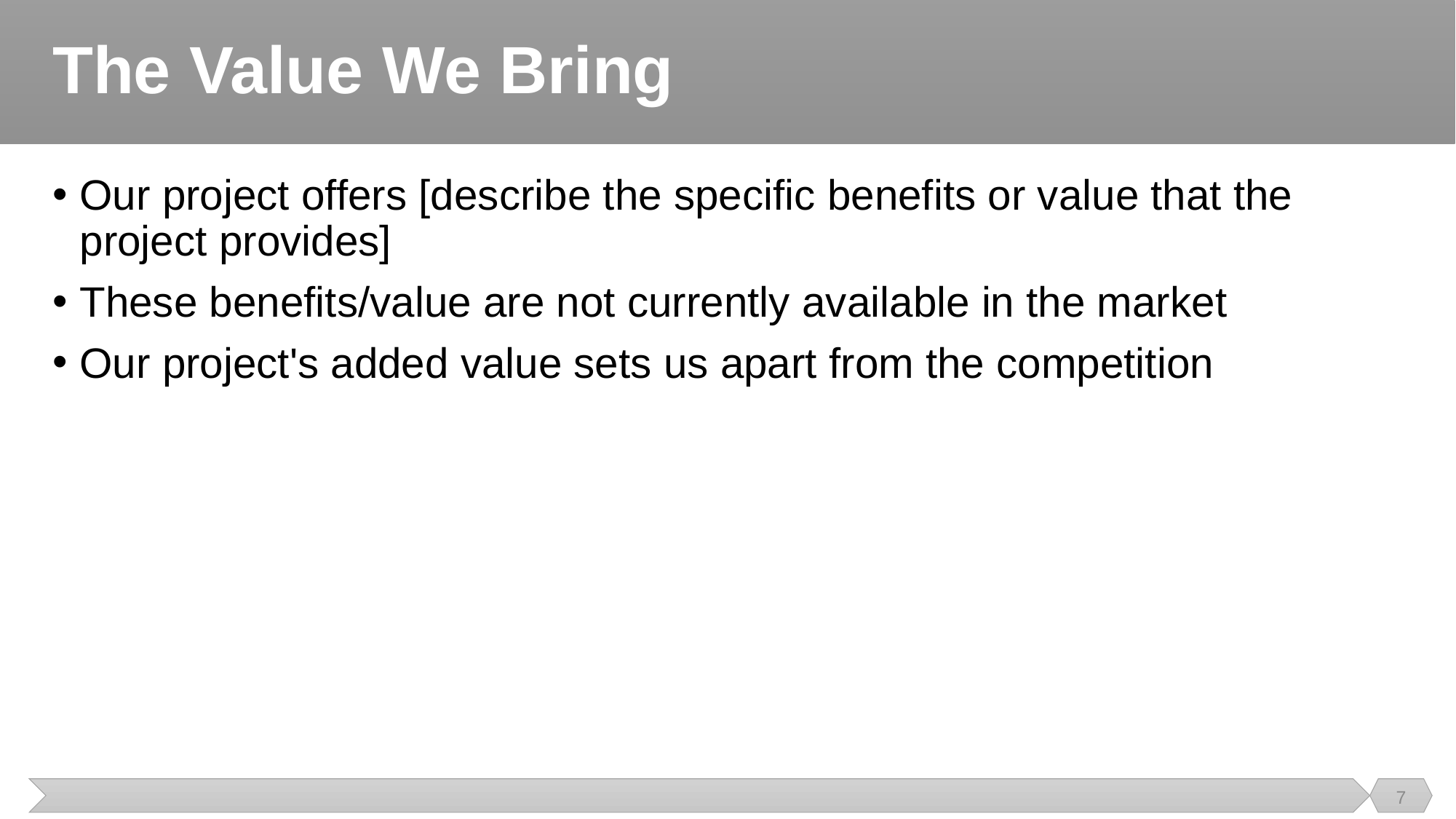

# The Value We Bring
Our project offers [describe the specific benefits or value that the project provides]
These benefits/value are not currently available in the market
Our project's added value sets us apart from the competition

7